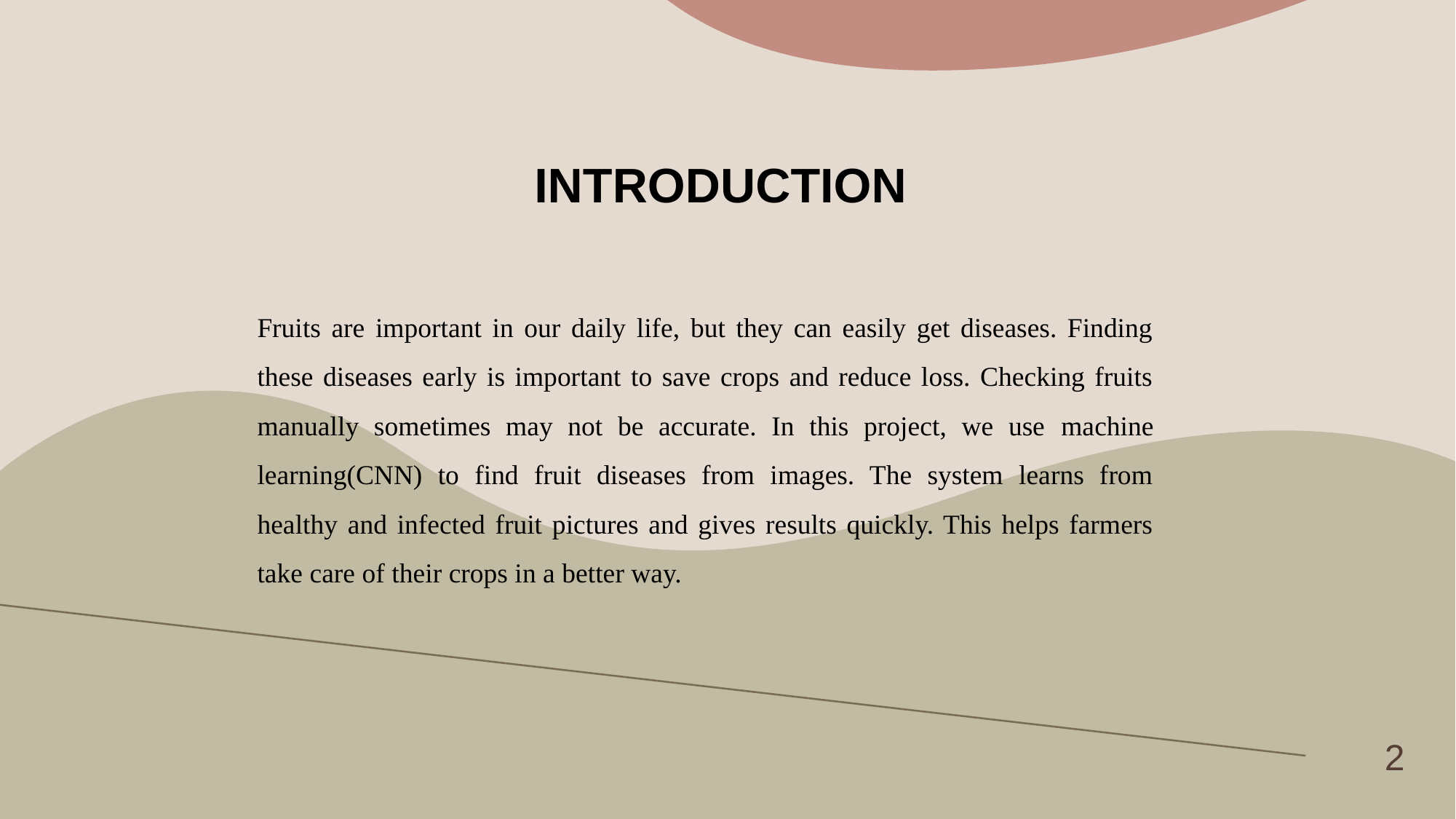

# INTRODUCTION
Fruits are important in our daily life, but they can easily get diseases. Finding these diseases early is important to save crops and reduce loss. Checking fruits manually sometimes may not be accurate. In this project, we use machine learning(CNN) to find fruit diseases from images. The system learns from healthy and infected fruit pictures and gives results quickly. This helps farmers take care of their crops in a better way.
2